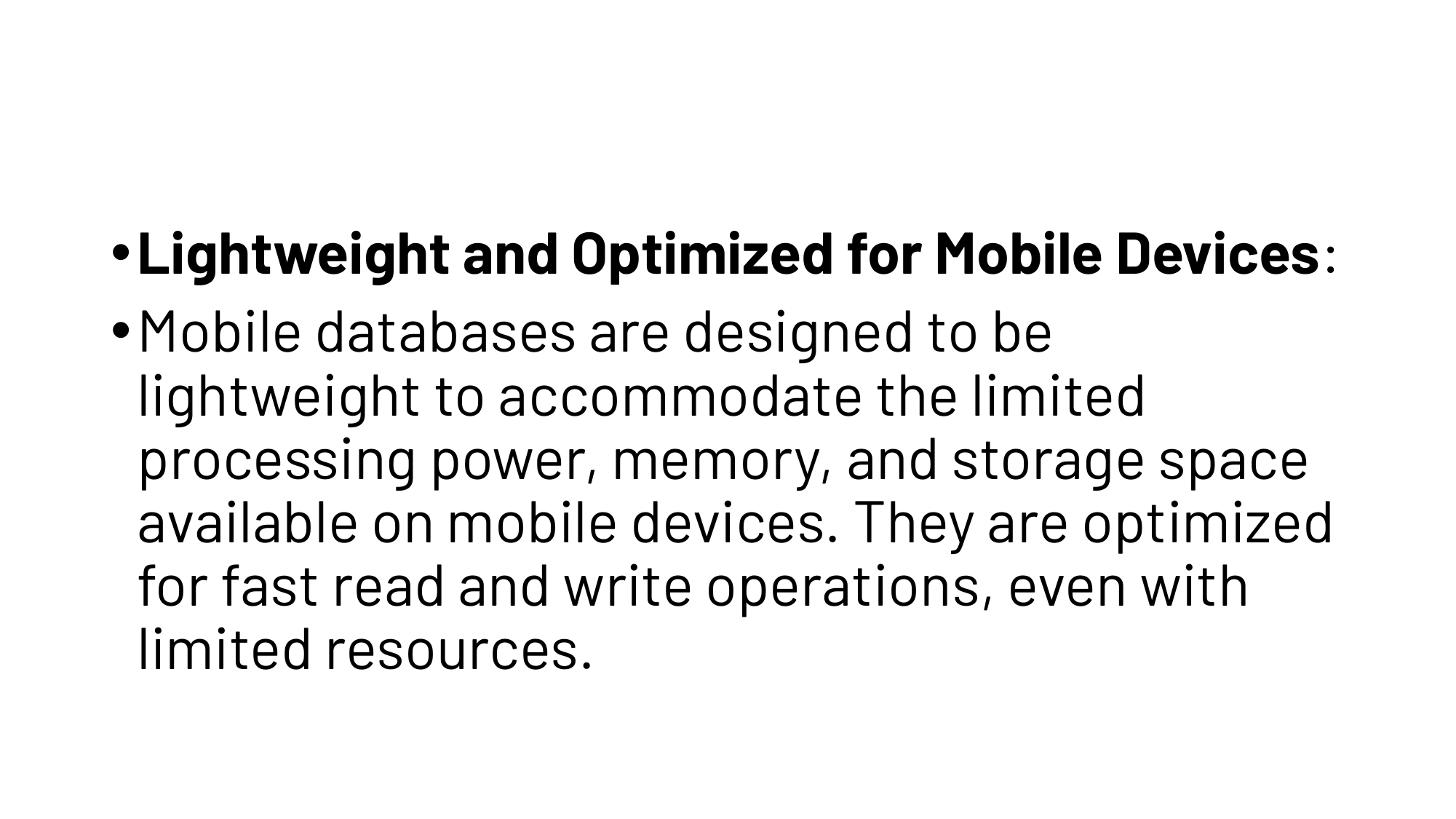

#
Lightweight and Optimized for Mobile Devices:
Mobile databases are designed to be lightweight to accommodate the limited processing power, memory, and storage space available on mobile devices. They are optimized for fast read and write operations, even with limited resources.